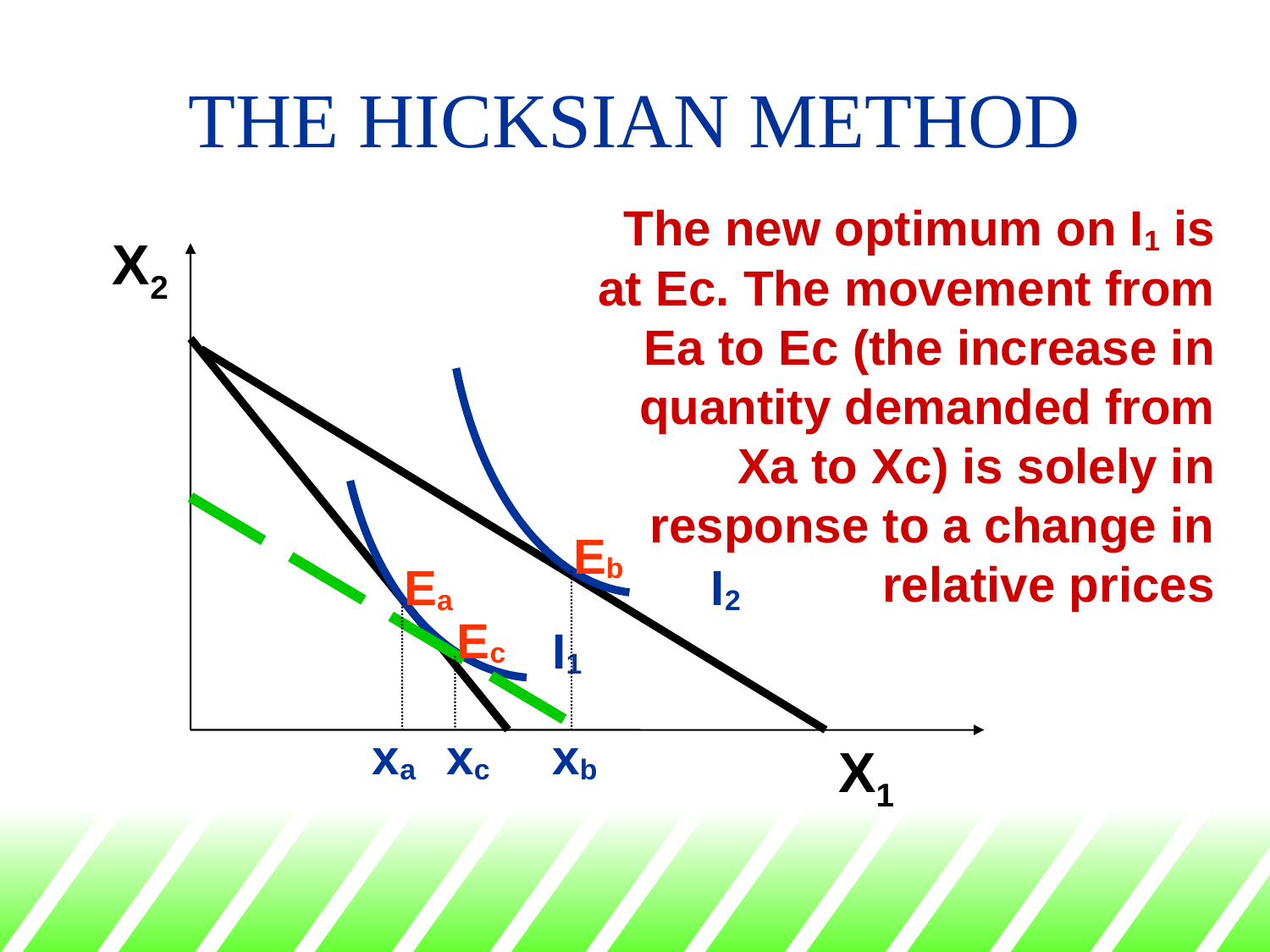

# THE HICKSIAN METHOD
The new optimum on I1 is at Ec. The movement from Ea to Ec (the increase in quantity demanded from Xa to Xc) is solely in response to a change in relative prices
X2

Eb
Ea
I2

Ec
I1

xa
xc
xb

X1